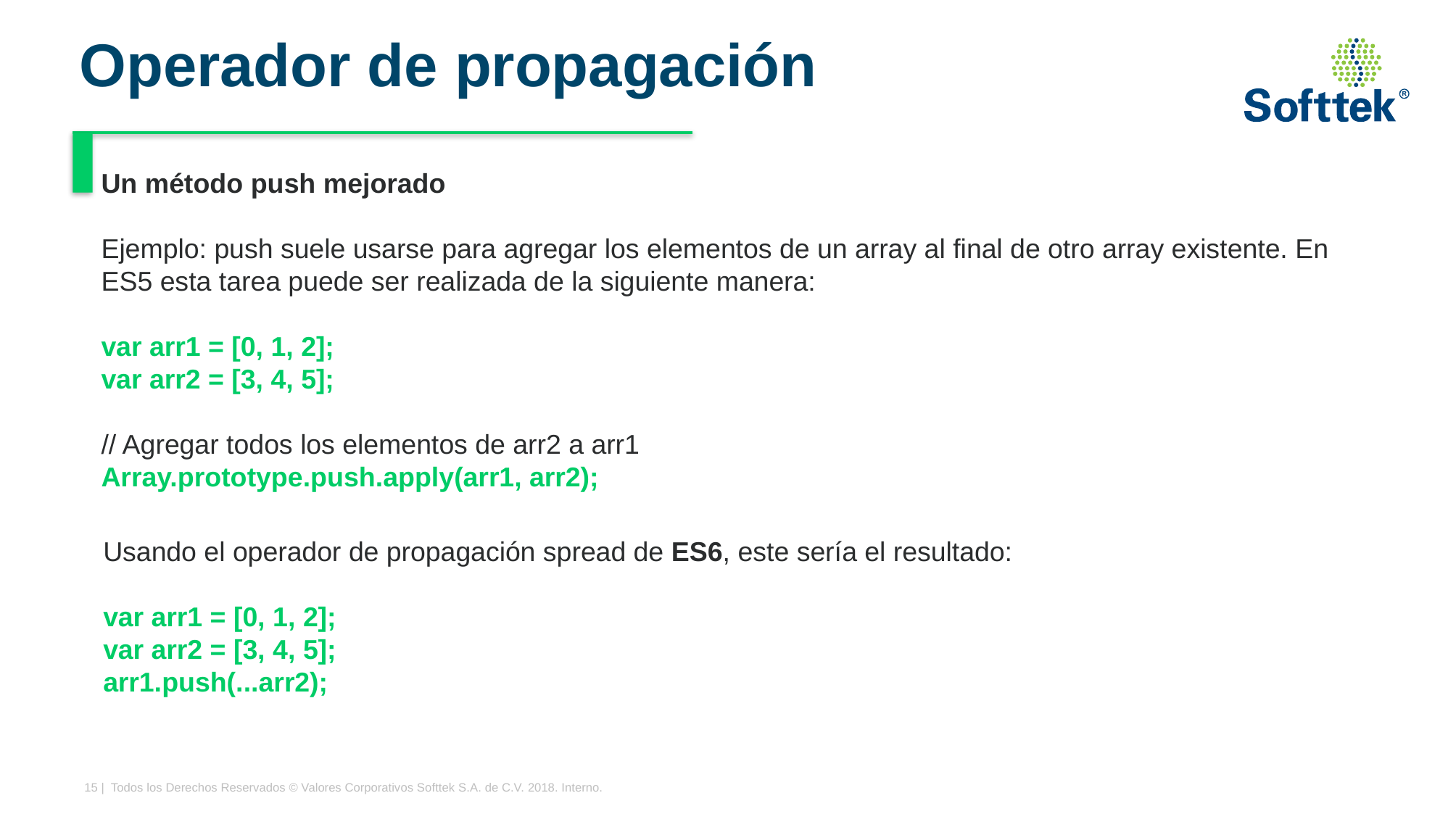

# Operador de propagación

Un método push mejorado

Ejemplo: push suele usarse para agregar los elementos de un array al final de otro array existente. En ES5 esta tarea puede ser realizada de la siguiente manera:

var arr1 = [0, 1, 2];
var arr2 = [3, 4, 5];

// Agregar todos los elementos de arr2 a arr1
Array.prototype.push.apply(arr1, arr2);

Usando el operador de propagación spread de ES6, este sería el resultado:

var arr1 = [0, 1, 2];
var arr2 = [3, 4, 5];
arr1.push(...arr2);